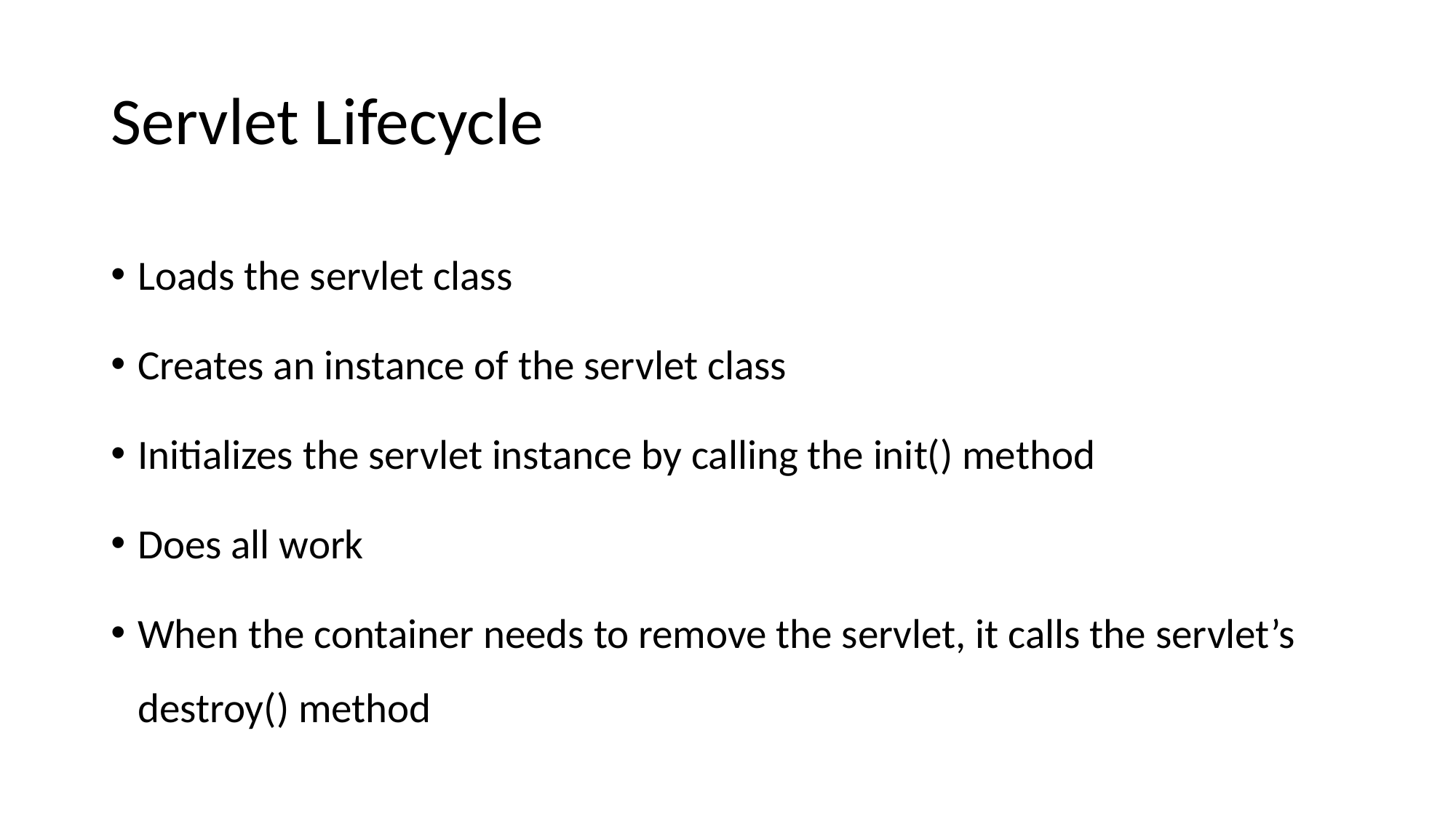

# Servlet Lifecycle
Loads the servlet class
Creates an instance of the servlet class
Initializes the servlet instance by calling the init() method
Does all work
When the container needs to remove the servlet, it calls the servlet’s destroy() method